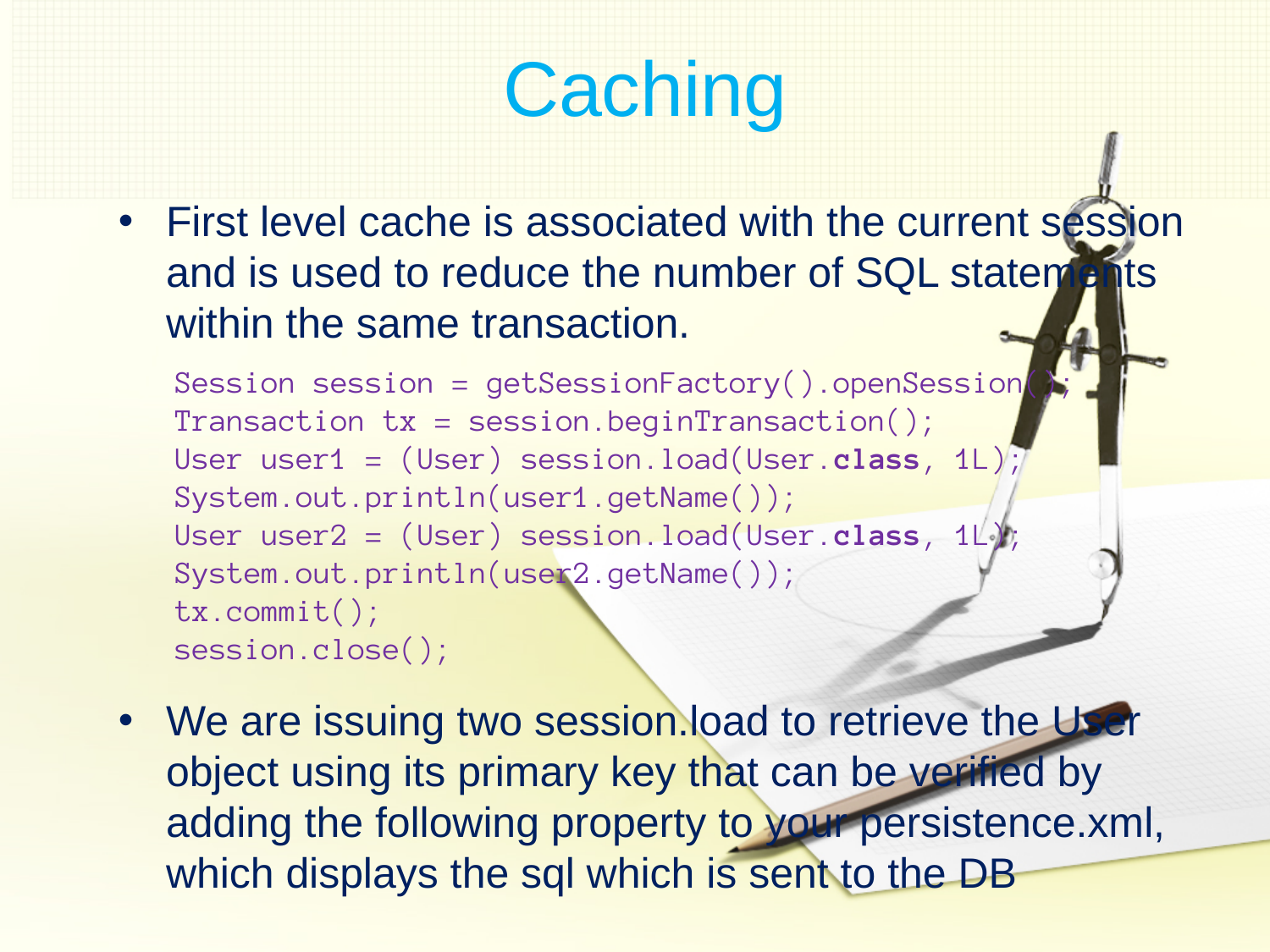

# Caching
First level cache is associated with the current session and is used to reduce the number of SQL statements within the same transaction.

Session session = getSessionFactory().openSession();
Transaction tx = session.beginTransaction();
User user1 = (User) session.load(User.class, 1L);
System.out.println(user1.getName());
User user2 = (User) session.load(User.class, 1L);
System.out.println(user2.getName());
tx.commit();
session.close();

We are issuing two session.load to retrieve the User object using its primary key that can be verified by adding the following property to your persistence.xml, which displays the sql which is sent to the DB